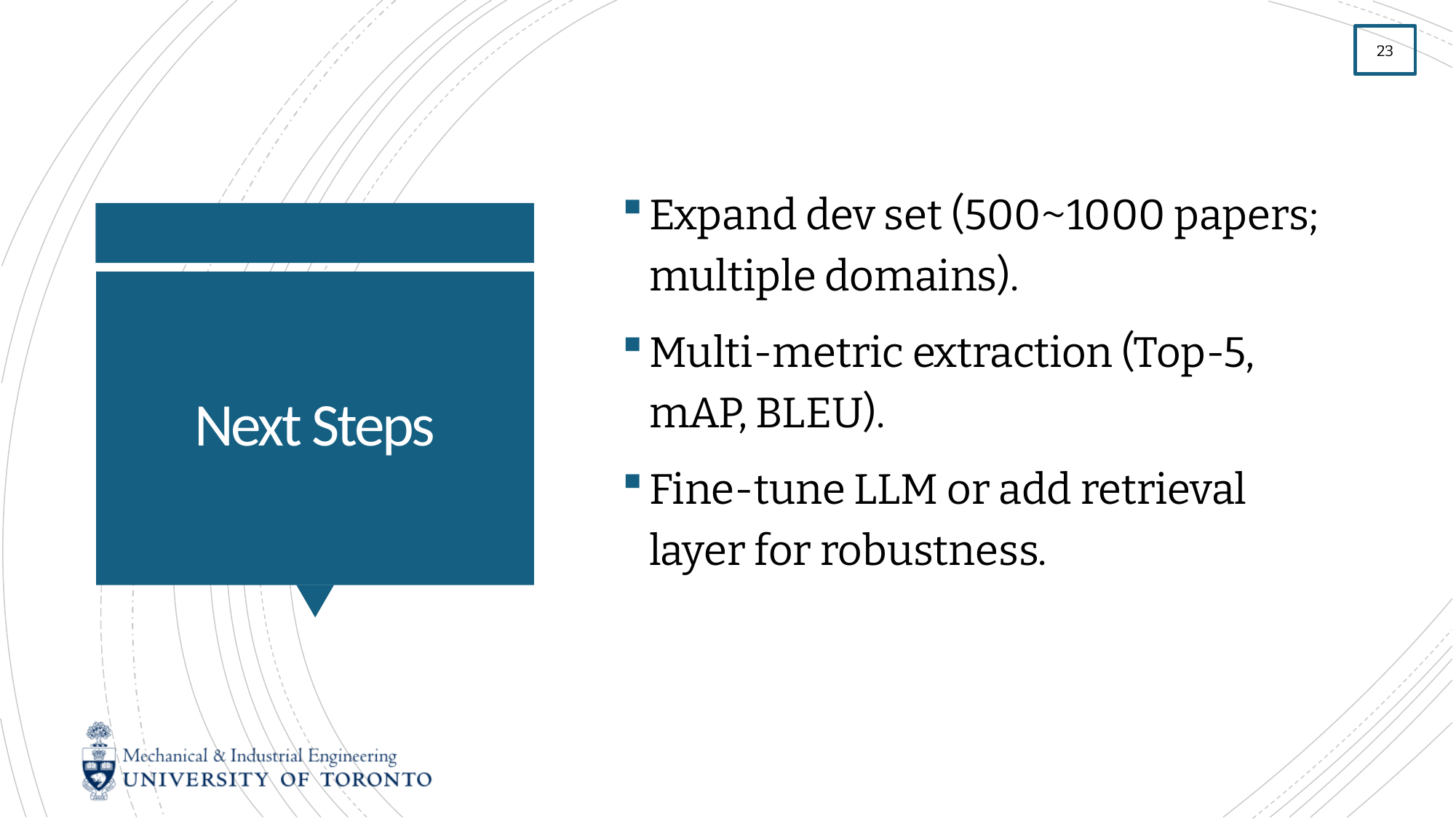

Expand dev set (500~1000 papers; multiple domains).
Multi-metric extraction (Top-5, mAP, BLEU).
Fine-tune LLM or add retrieval layer for robustness.

# Next Steps